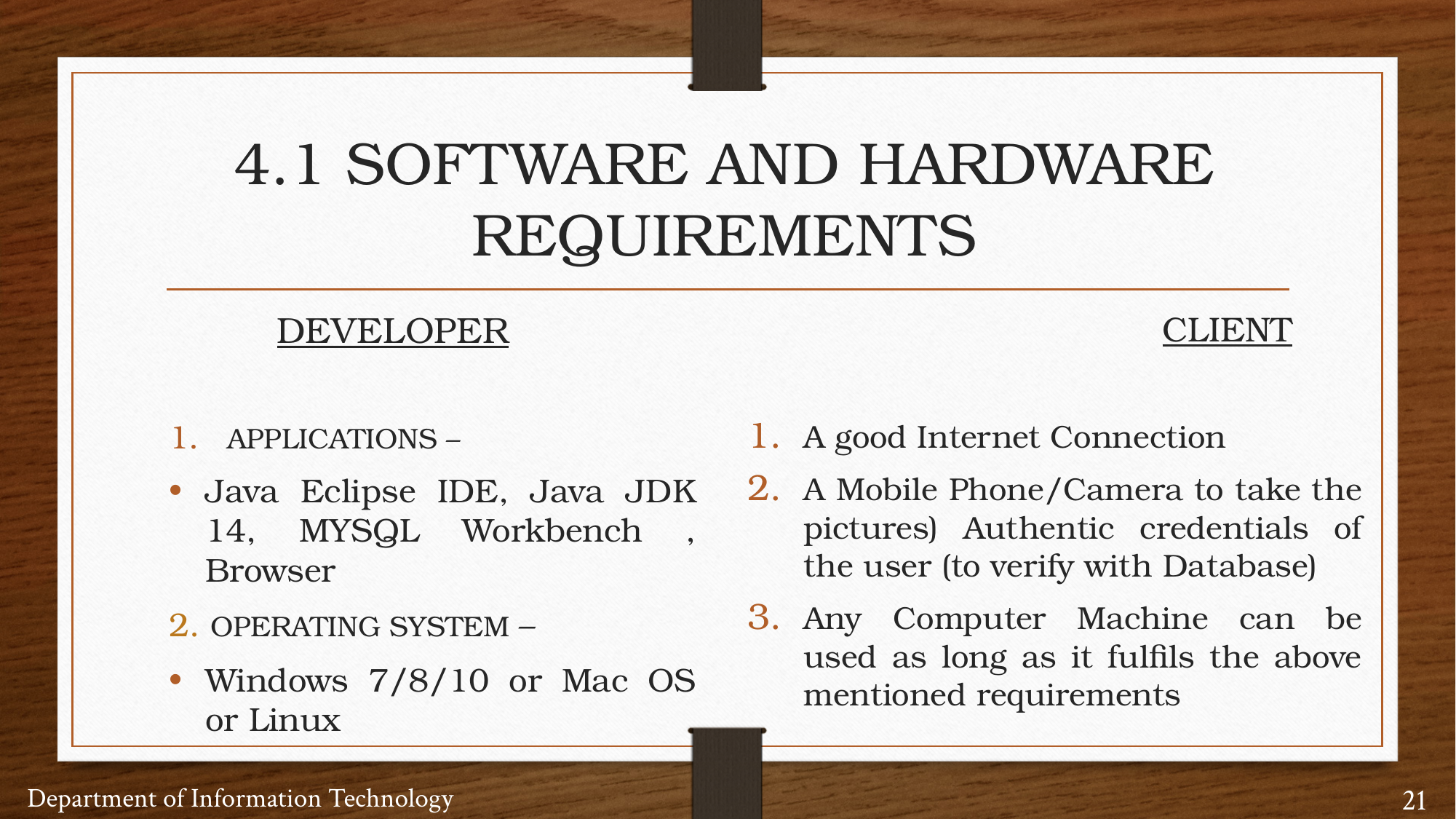

# 4.1 SOFTWARE AND HARDWARE REQUIREMENTS
			DEVELOPER

APPLICATIONS –
Java Eclipse IDE, Java JDK 14, MYSQL Workbench , Browser
2. OPERATING SYSTEM –
Windows 7/8/10 or Mac OS or Linux

				CLIENT

A good Internet Connection
A Mobile Phone/Camera to take the pictures) Authentic credentials of the user (to verify with Database)
Any Computer Machine can be used as long as it fulfils the above mentioned requirements

Department of Information Technology
21